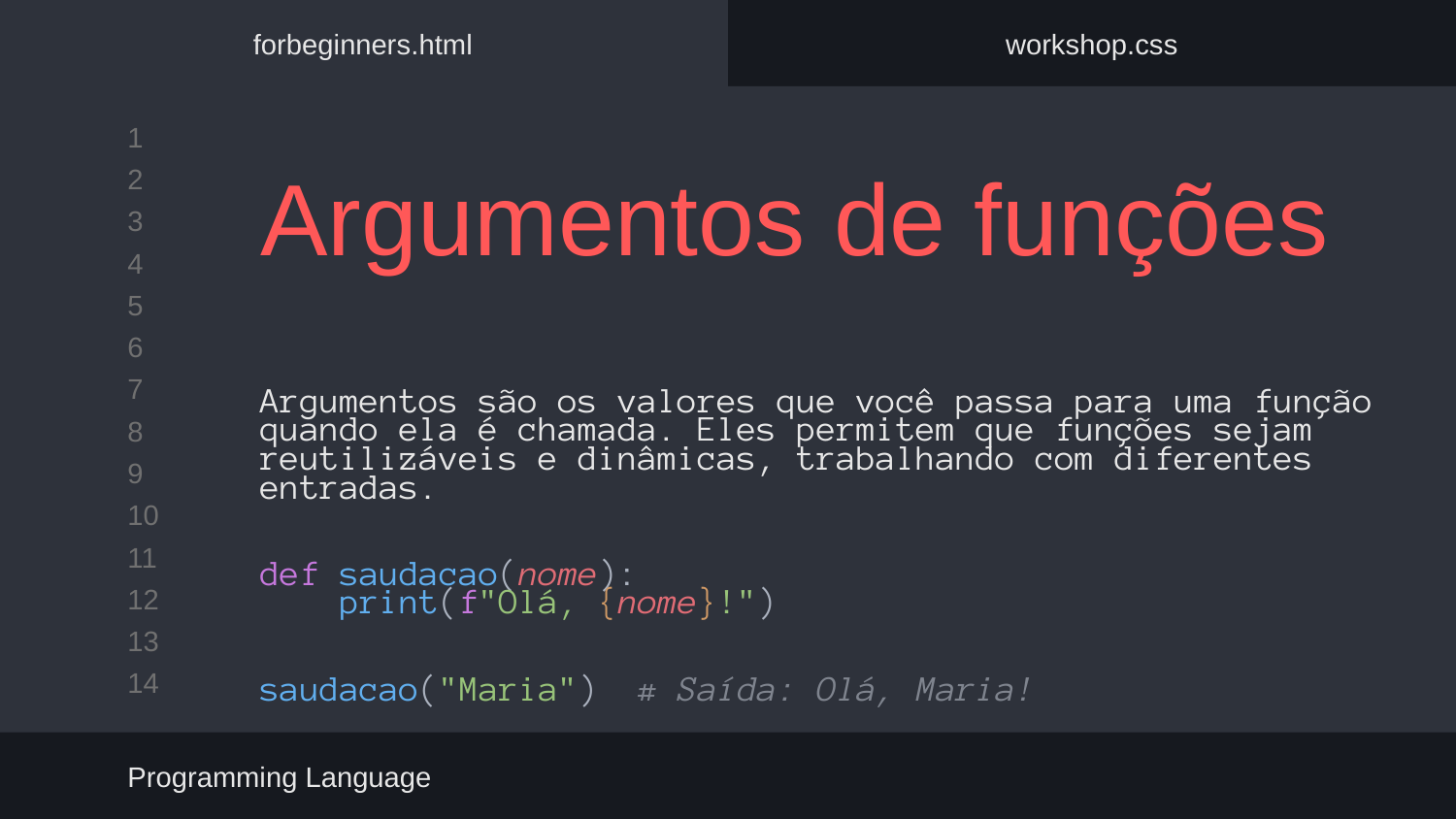

forbeginners.html
workshop.css
# Argumentos de funções
Argumentos são os valores que você passa para uma função quando ela é chamada. Eles permitem que funções sejam reutilizáveis e dinâmicas, trabalhando com diferentes entradas.
def saudacao(nome):
    print(f"Olá, {nome}!")
saudacao("Maria")  # Saída: Olá, Maria!
Programming Language